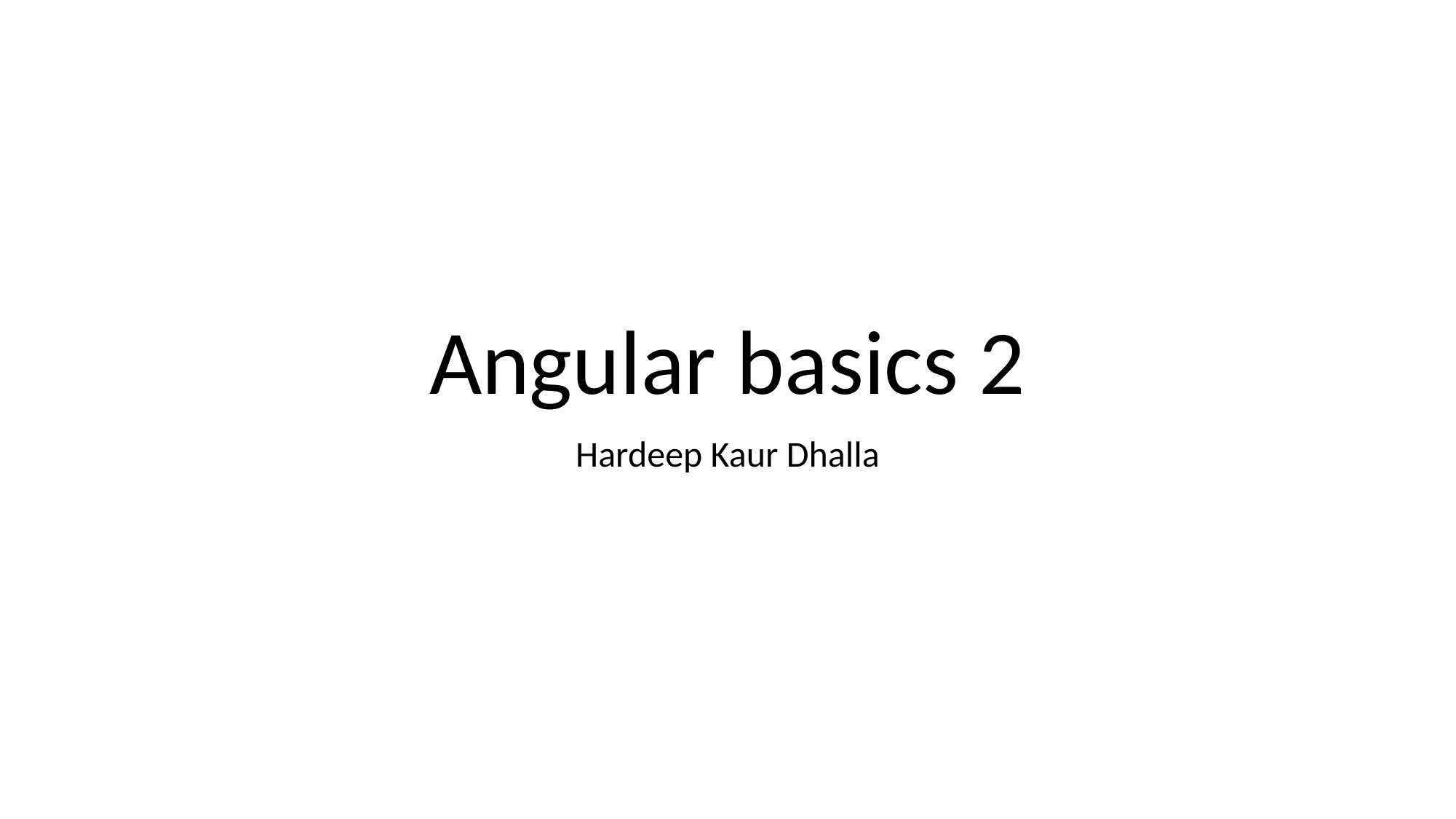

# Angular basics 2
Hardeep Kaur Dhalla